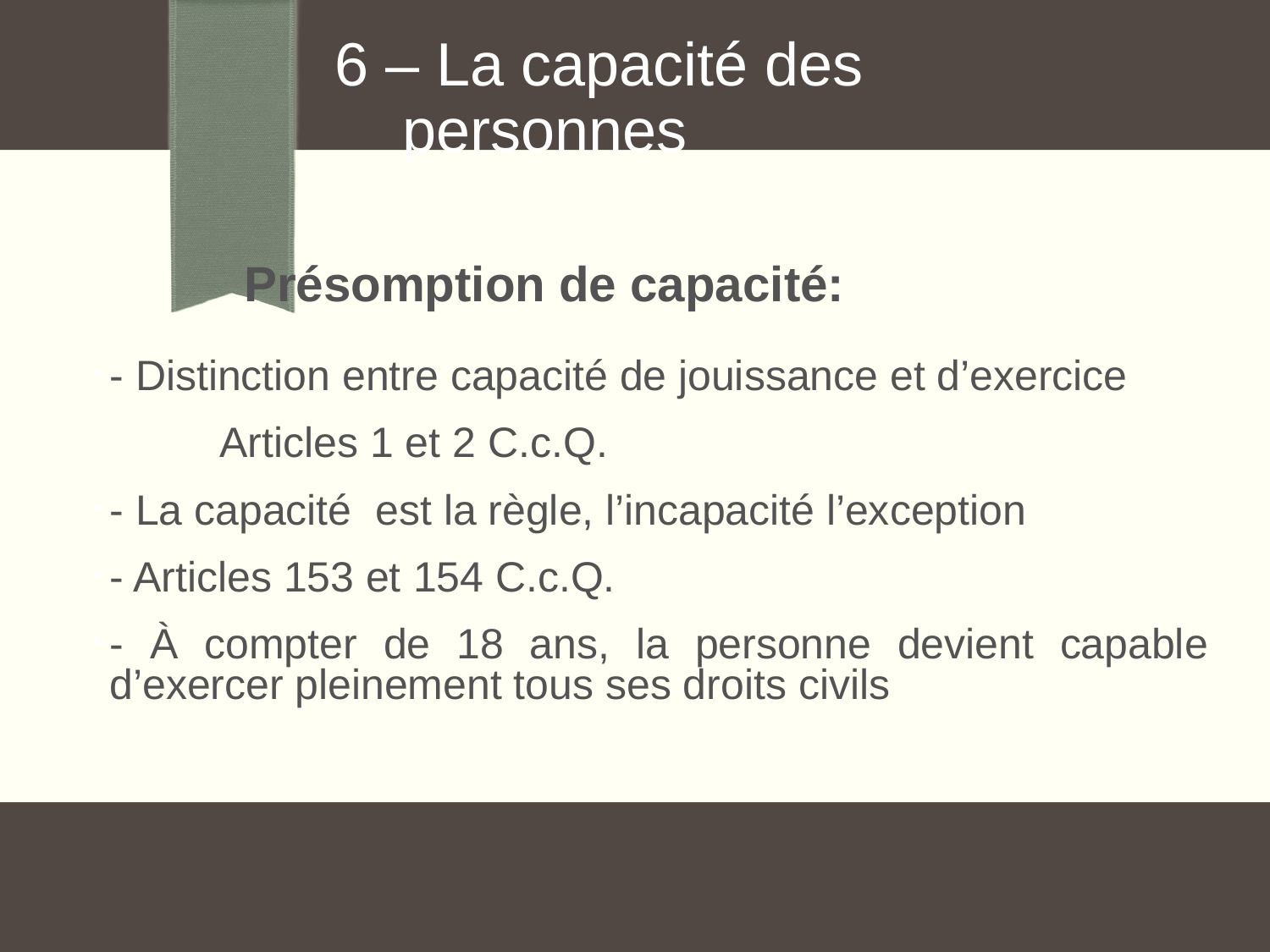

6 – La capacité des
    personnes

           Présomption de capacité:

- Distinction entre capacité de jouissance et d’exercice
	Articles 1 et 2 C.c.Q.
- La capacité  est la règle, l’incapacité l’exception
- Articles 153 et 154 C.c.Q.
- À compter de 18 ans, la personne devient capable d’exercer pleinement tous ses droits civils